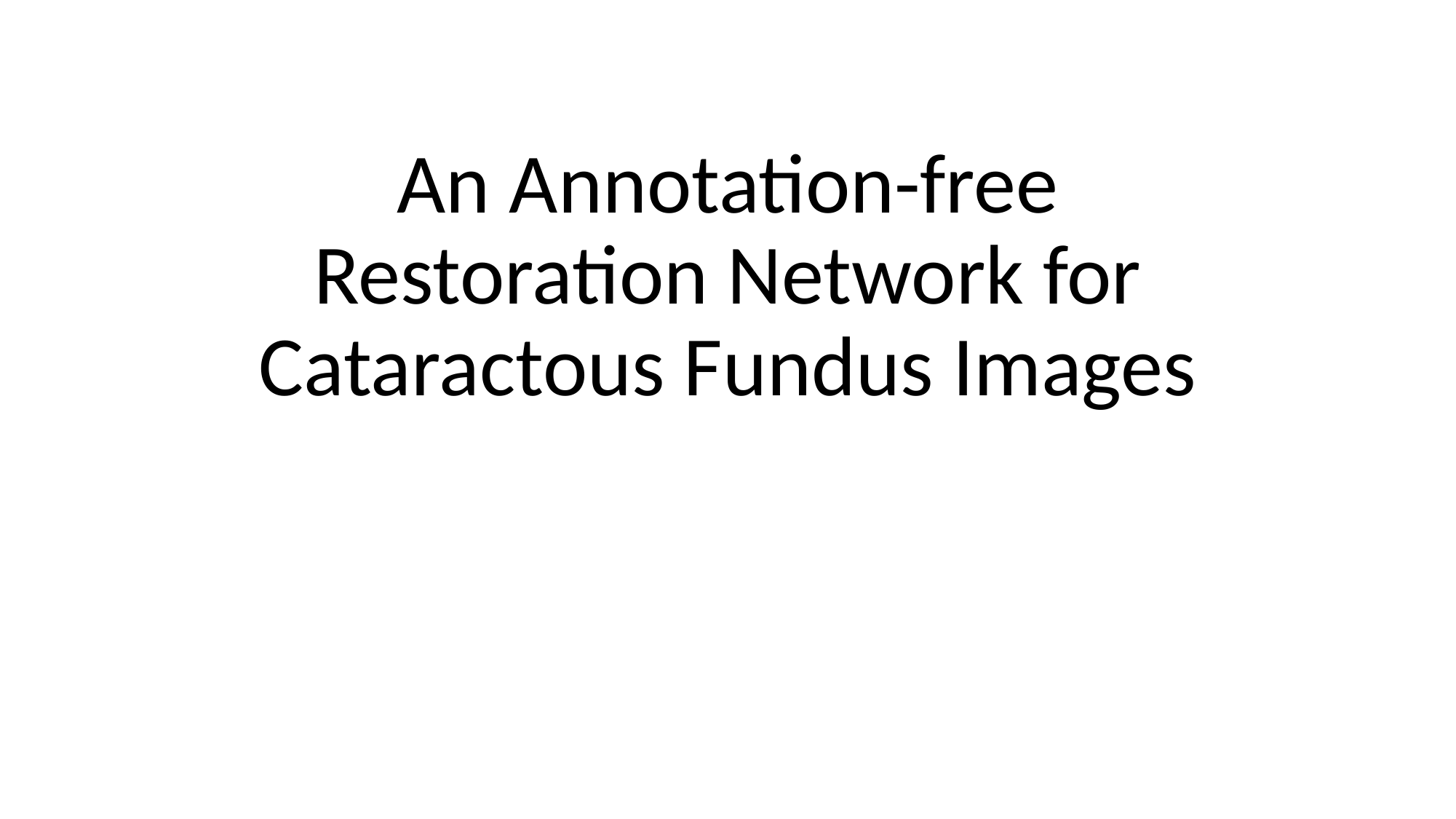

# An Annotation-free Restoration Network for Cataractous Fundus Images